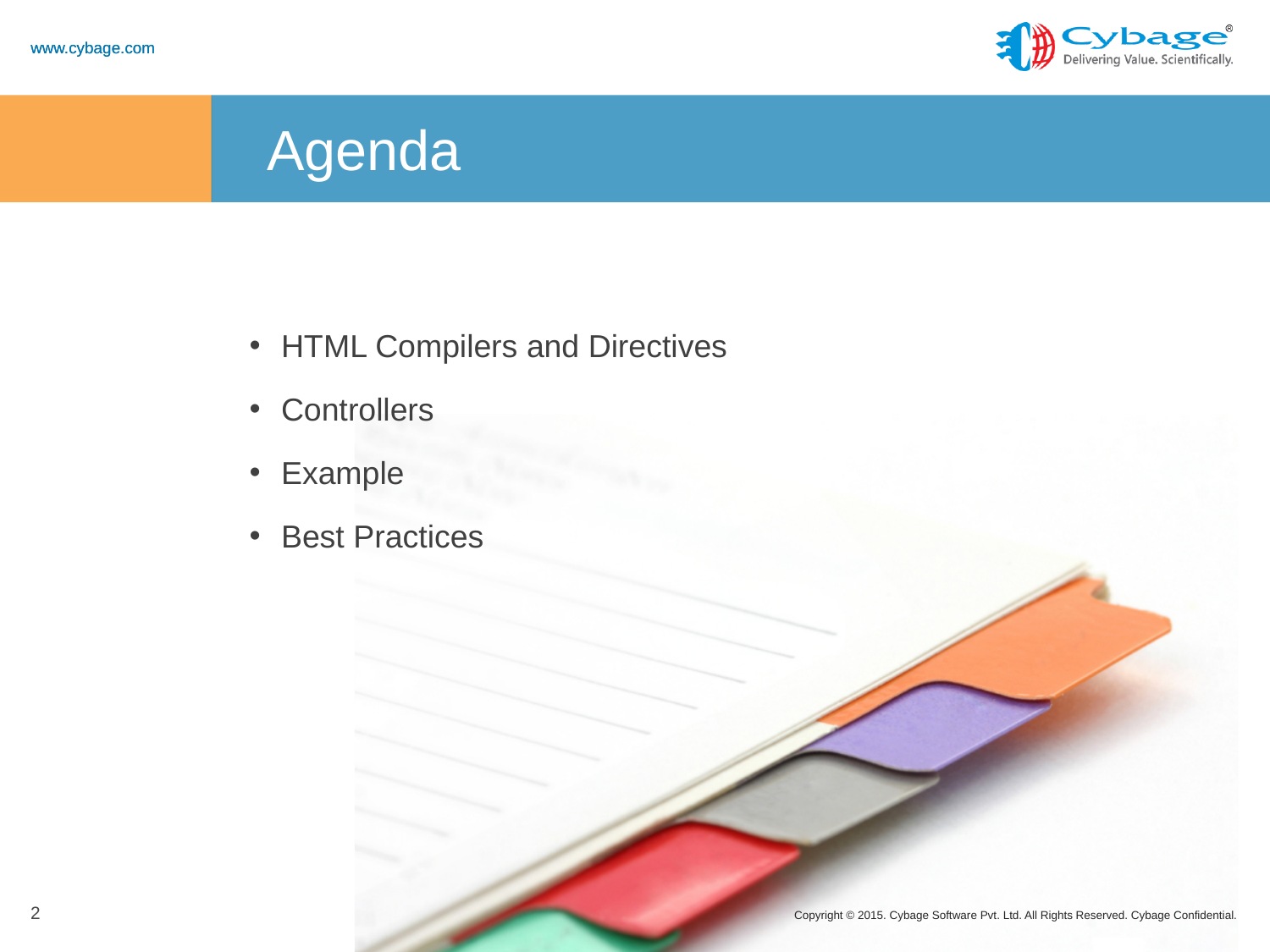

Agenda
HTML Compilers and Directives
Controllers
Example
Best Practices

2